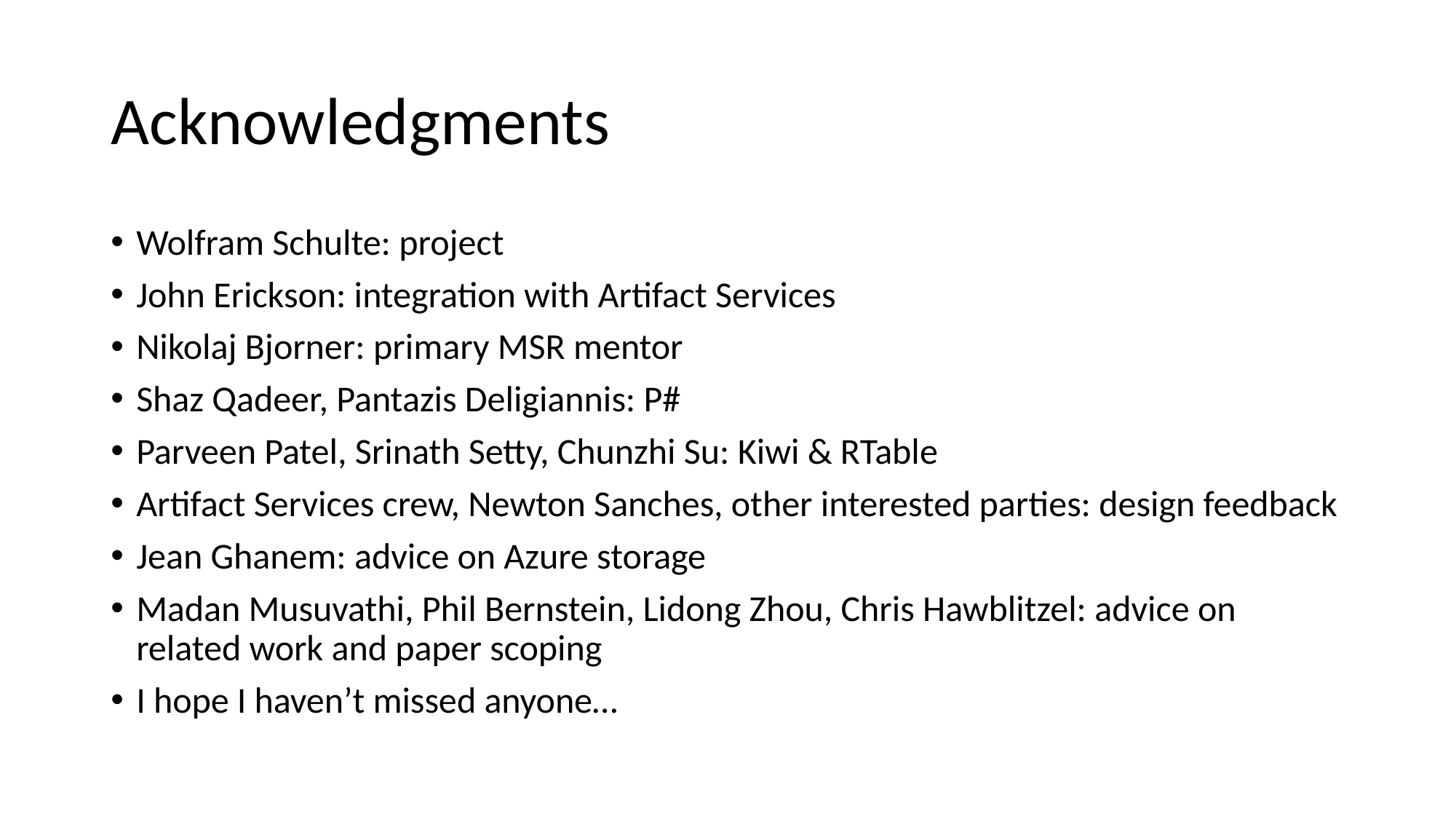

# Acknowledgments
Wolfram Schulte: project
John Erickson: integration with Artifact Services
Nikolaj Bjorner: primary MSR mentor
Shaz Qadeer, Pantazis Deligiannis: P#
Parveen Patel, Srinath Setty, Chunzhi Su: Kiwi & RTable
Artifact Services crew, Newton Sanches, other interested parties: design feedback
Jean Ghanem: advice on Azure storage
Madan Musuvathi, Phil Bernstein, Lidong Zhou, Chris Hawblitzel: advice on related work and paper scoping
I hope I haven’t missed anyone…